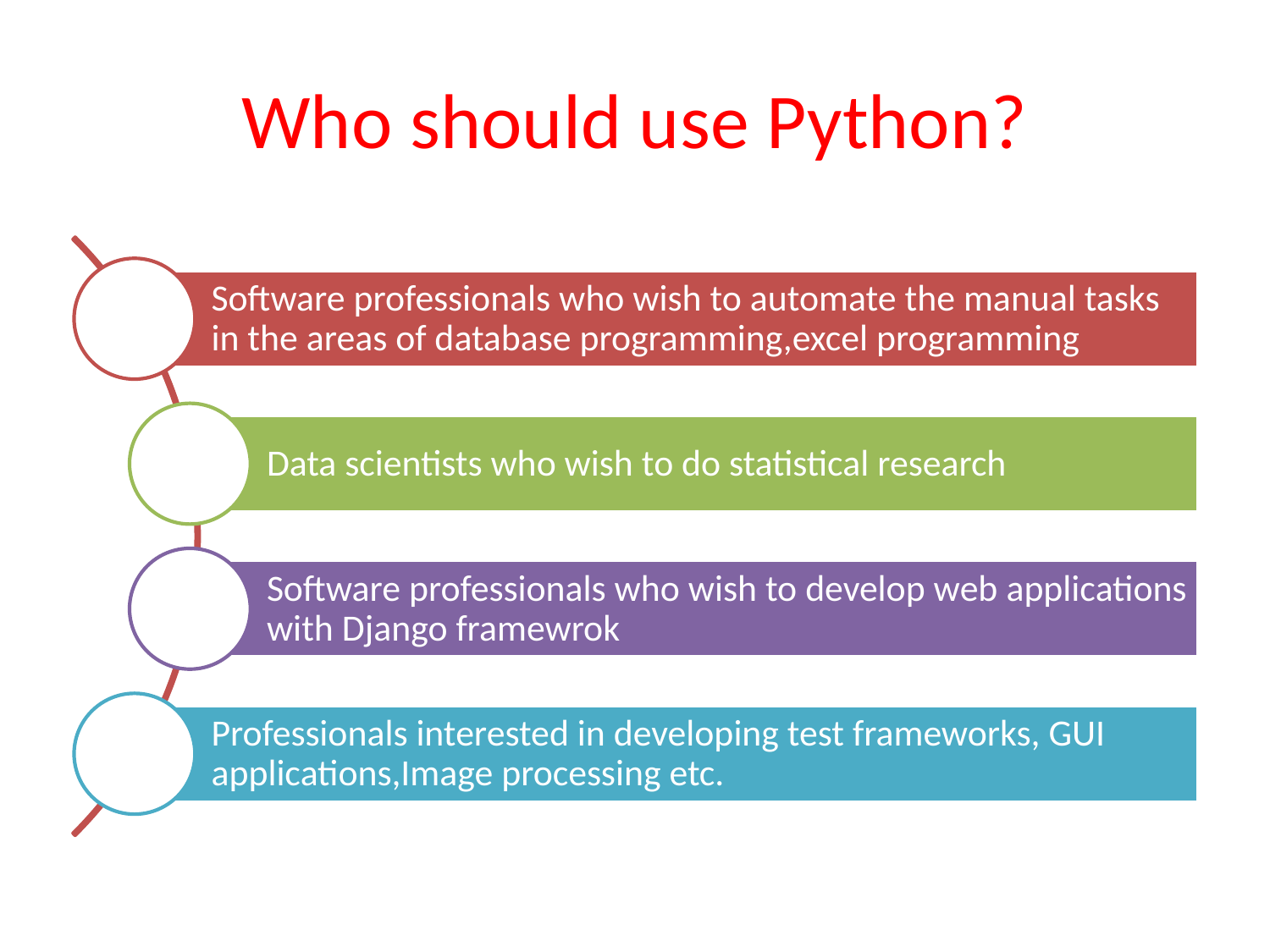

# Who should use Python?
Software professionals who wish to automate the manual tasks in the areas of database programming,excel programming
Data scientists who wish to do statistical research
Software professionals who wish to develop web applications with Django framewrok
Professionals interested in developing test frameworks, GUI applications,Image processing etc.